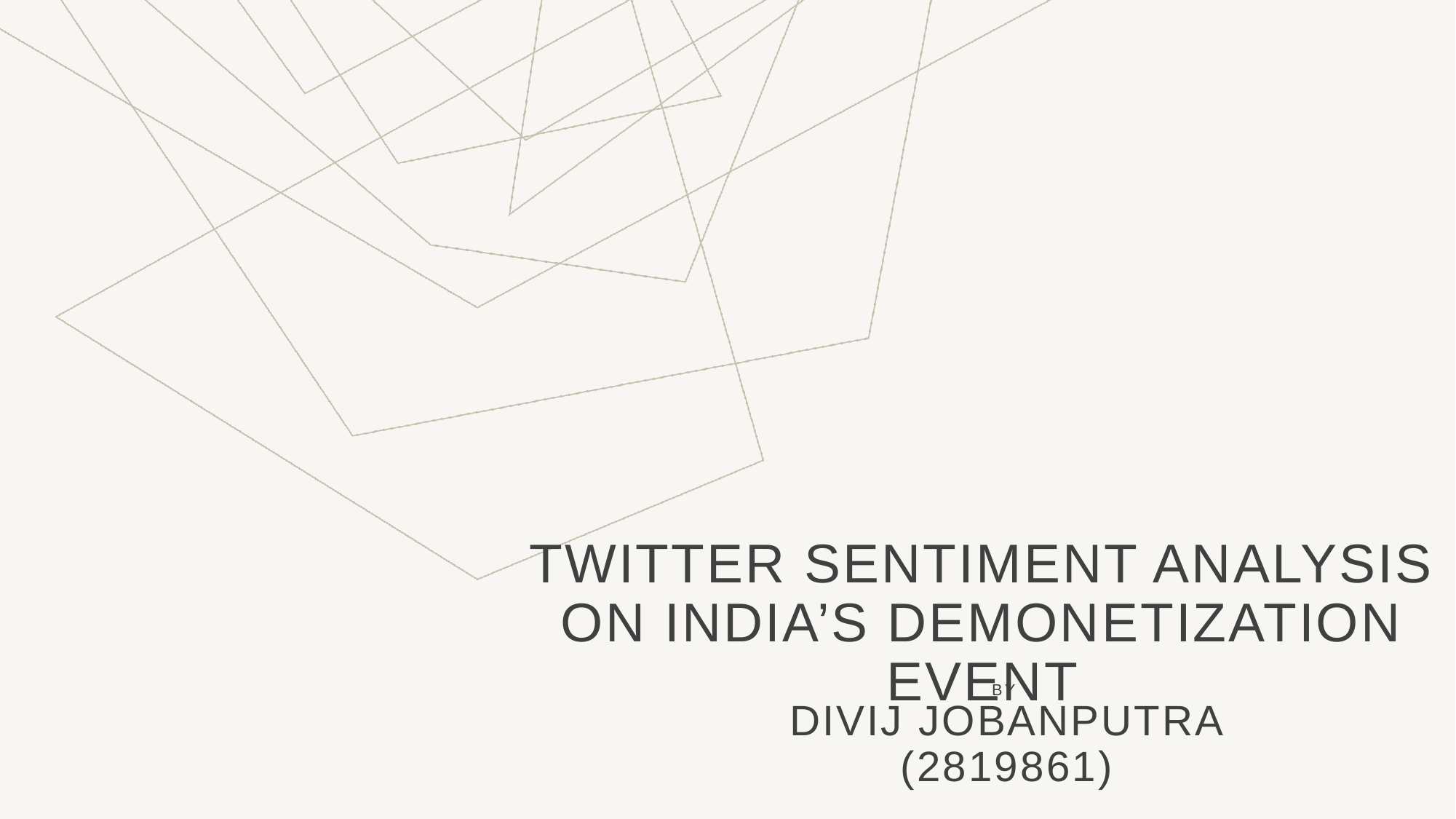

# Twitter Sentiment Analysis on India’s demonetization event
By
Divij Jobanputra (2819861)